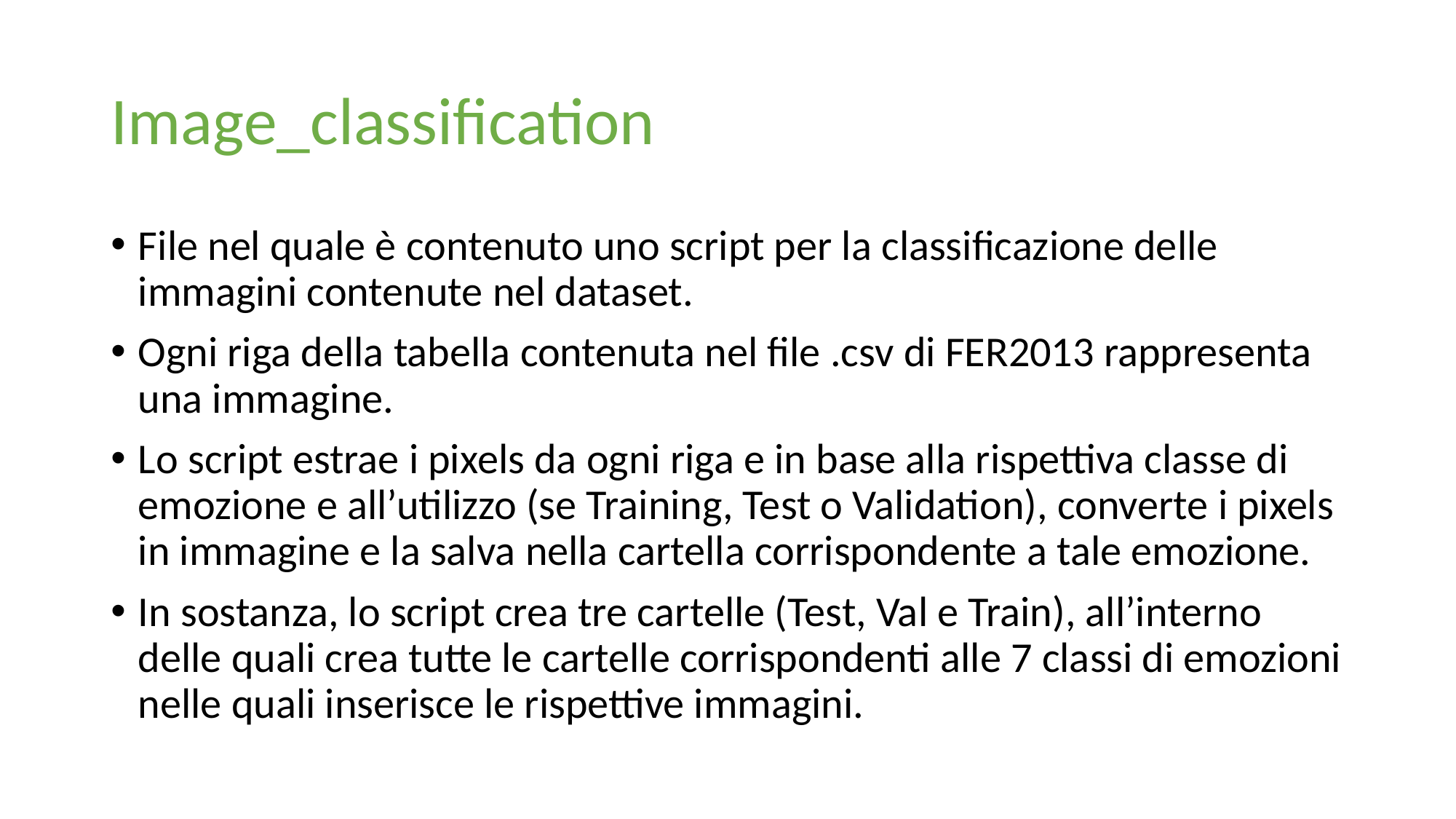

# Image_classification
File nel quale è contenuto uno script per la classificazione delle immagini contenute nel dataset.
Ogni riga della tabella contenuta nel file .csv di FER2013 rappresenta una immagine.
Lo script estrae i pixels da ogni riga e in base alla rispettiva classe di emozione e all’utilizzo (se Training, Test o Validation), converte i pixels in immagine e la salva nella cartella corrispondente a tale emozione.
In sostanza, lo script crea tre cartelle (Test, Val e Train), all’interno delle quali crea tutte le cartelle corrispondenti alle 7 classi di emozioni nelle quali inserisce le rispettive immagini.